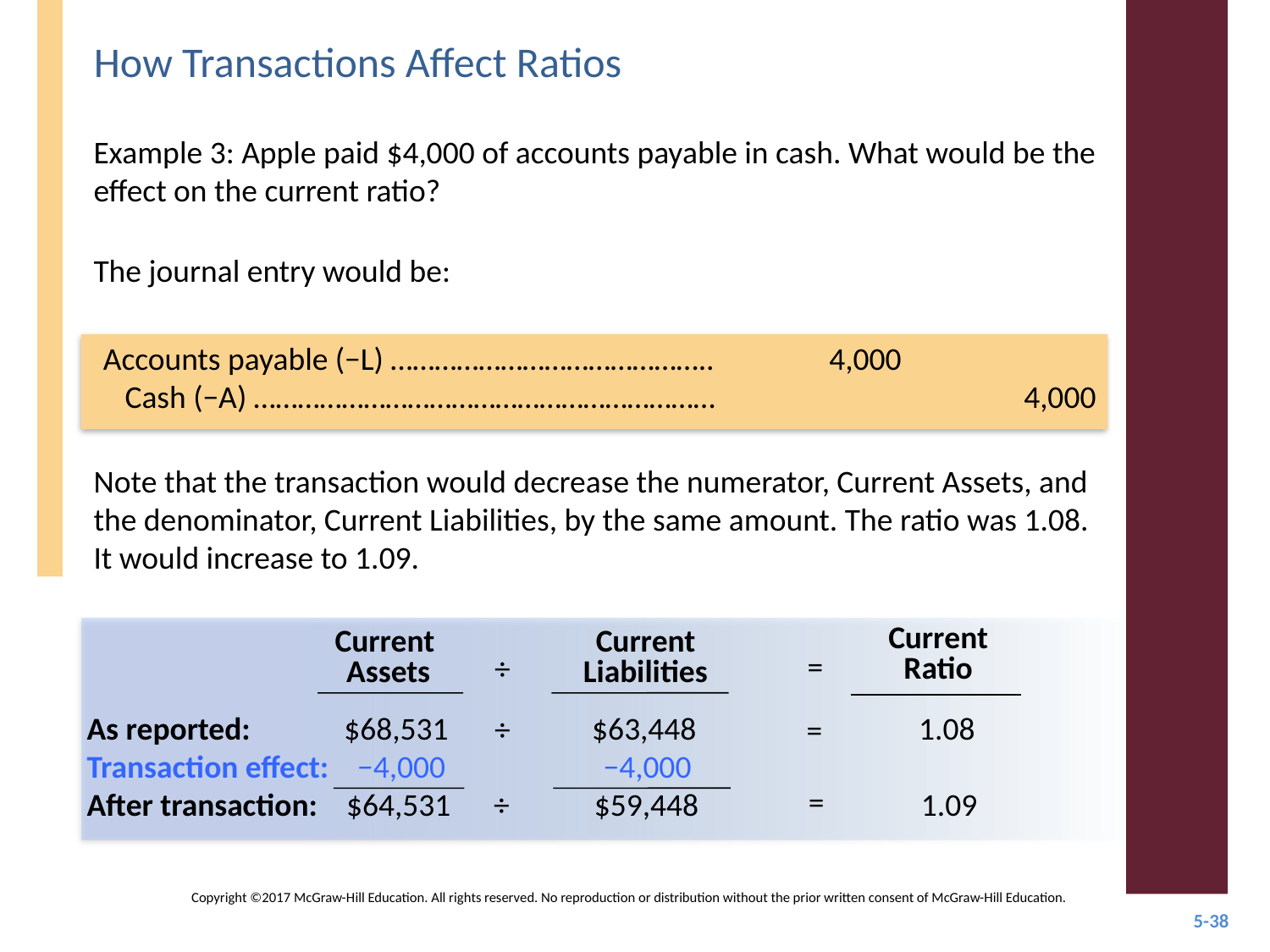

# How Transactions Affect Ratios
Example 3: Apple paid $4,000 of accounts payable in cash. What would be the effect on the current ratio?
The journal entry would be:
Accounts payable (−L) ……………………………………..                4,000
   Cash (−A) ………………………………………………………                                           4,000

Note that the transaction would decrease the numerator, Current Assets, and the denominator, Current Liabilities, by the same amount. The ratio was 1.08.
It would increase to 1.09.

Current
Ratio

Current
Assets
Current
Liabilities

=
÷
As reported:             $68,531                    $63,448                               1.08
Transaction effect:    −4,000                      −4,000
After transaction:    $64,531                    $59,448                               1.09
÷
=
=
÷
Copyright ©2017 McGraw-Hill Education. All rights reserved. No reproduction or distribution without the prior written consent of McGraw-Hill Education.